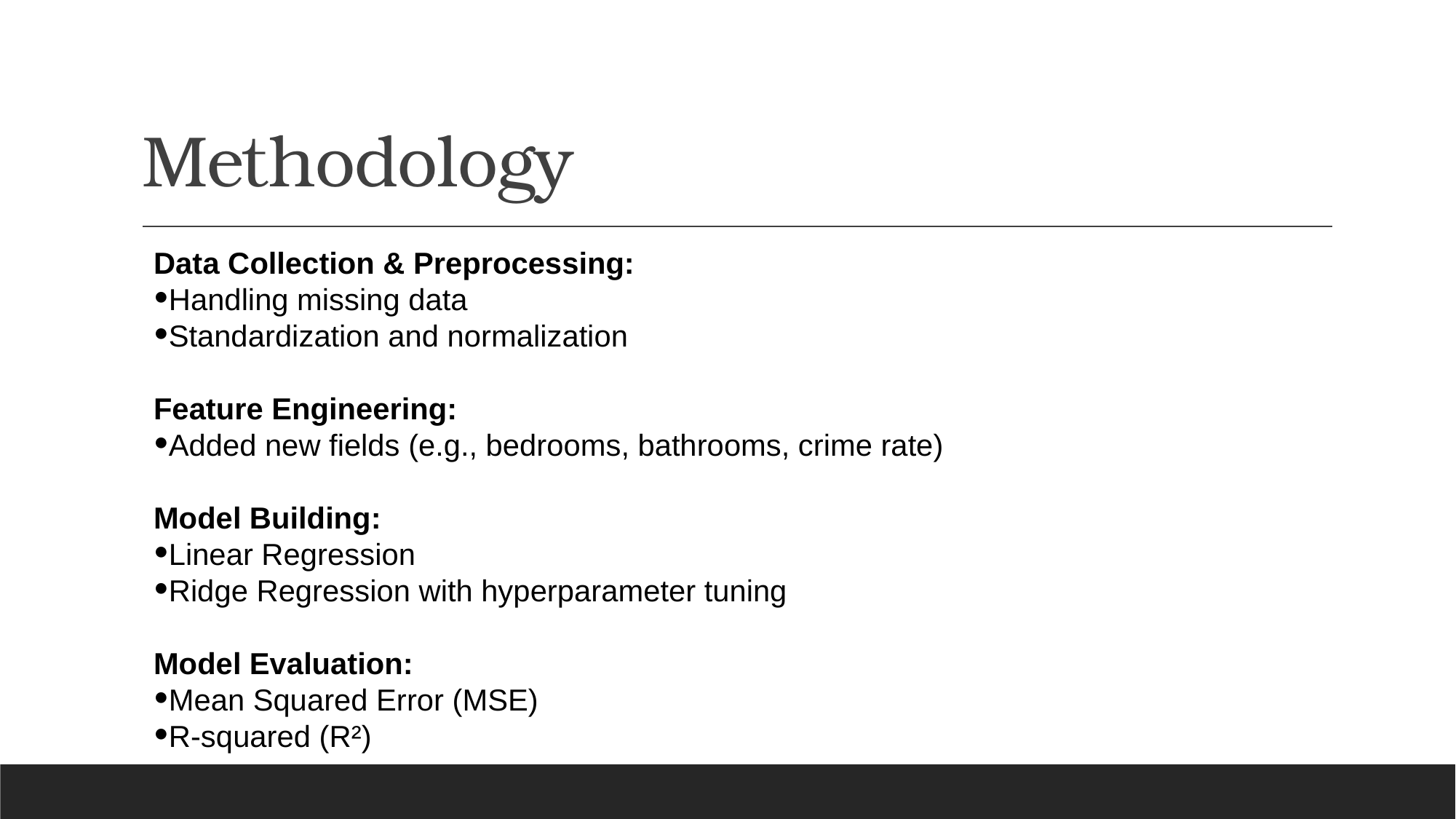

# Methodology
Data Collection & Preprocessing:
Handling missing data
Standardization and normalization

Feature Engineering:
Added new fields (e.g., bedrooms, bathrooms, crime rate)

Model Building:
Linear Regression
Ridge Regression with hyperparameter tuning

Model Evaluation:
Mean Squared Error (MSE)
R-squared (R²)